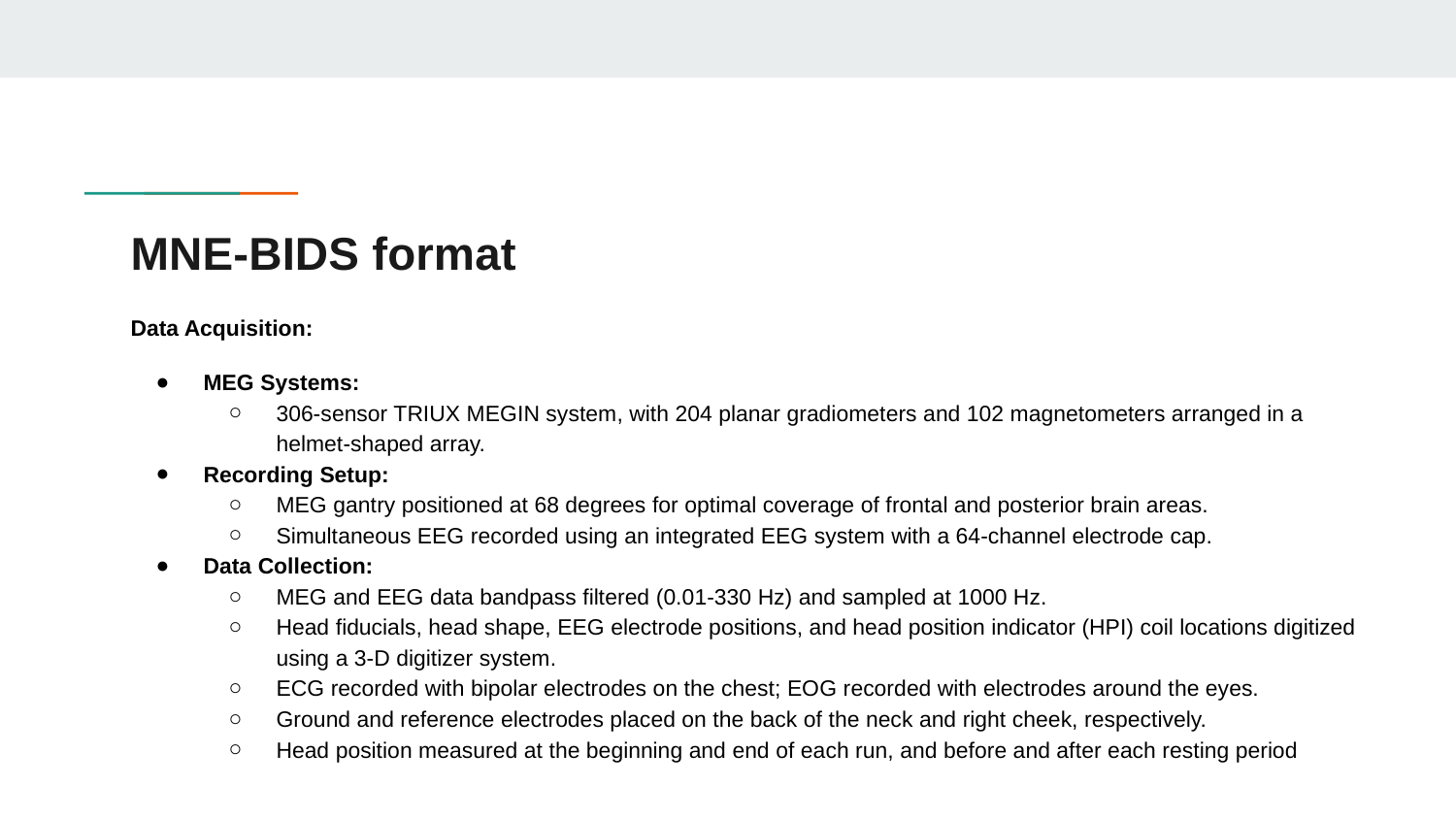

# MNE-BIDS format
Data Acquisition:
MEG Systems:
306-sensor TRIUX MEGIN system, with 204 planar gradiometers and 102 magnetometers arranged in a helmet-shaped array.
Recording Setup:
MEG gantry positioned at 68 degrees for optimal coverage of frontal and posterior brain areas.
Simultaneous EEG recorded using an integrated EEG system with a 64-channel electrode cap.
Data Collection:
MEG and EEG data bandpass filtered (0.01-330 Hz) and sampled at 1000 Hz.
Head fiducials, head shape, EEG electrode positions, and head position indicator (HPI) coil locations digitized using a 3-D digitizer system.
ECG recorded with bipolar electrodes on the chest; EOG recorded with electrodes around the eyes.
Ground and reference electrodes placed on the back of the neck and right cheek, respectively.
Head position measured at the beginning and end of each run, and before and after each resting period